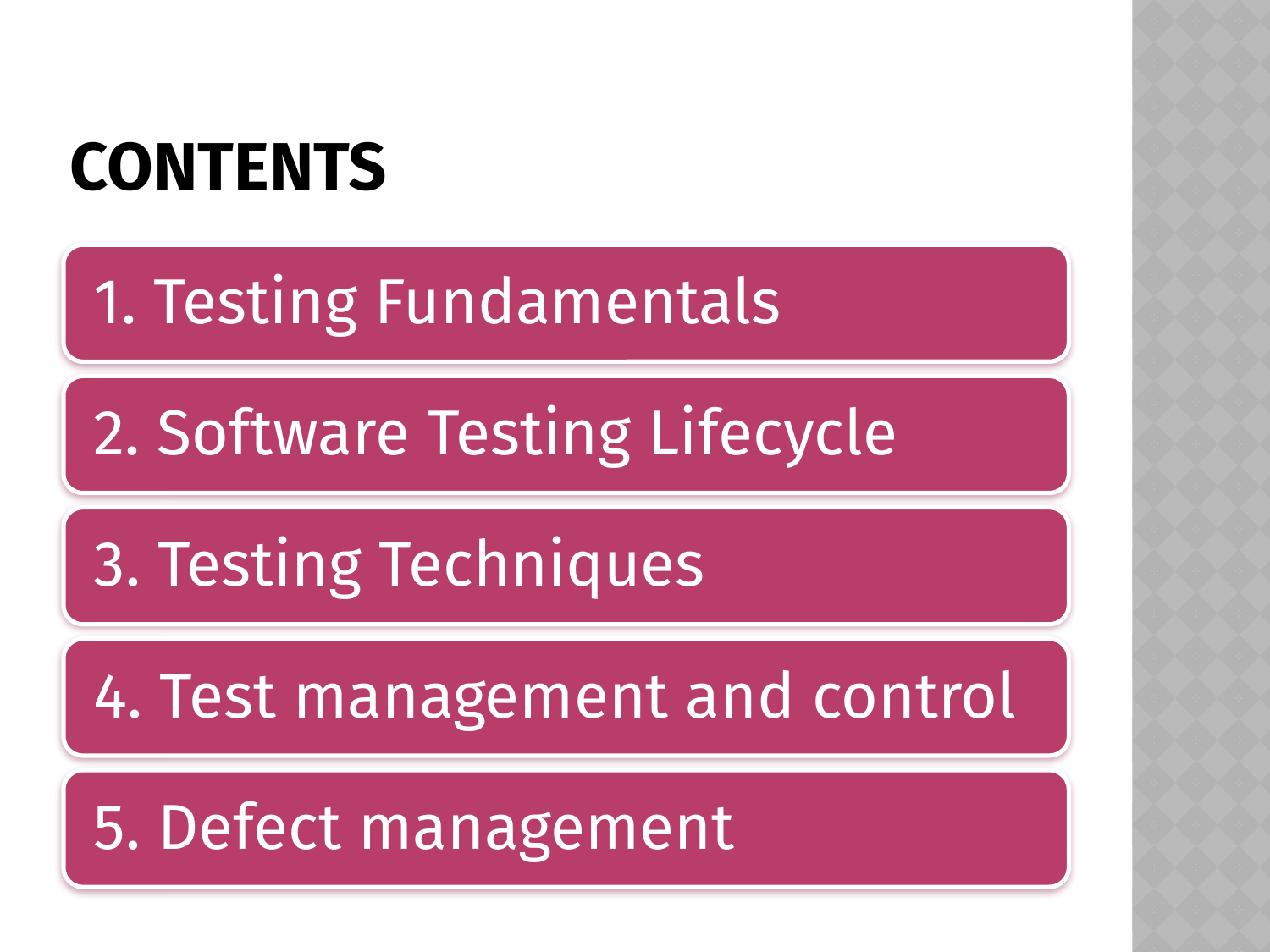

# CONTENTS

1. Testing Fundamentals
2. Software Testing Lifecycle
3. Testing Techniques
4. Test management and control
5. Defect management